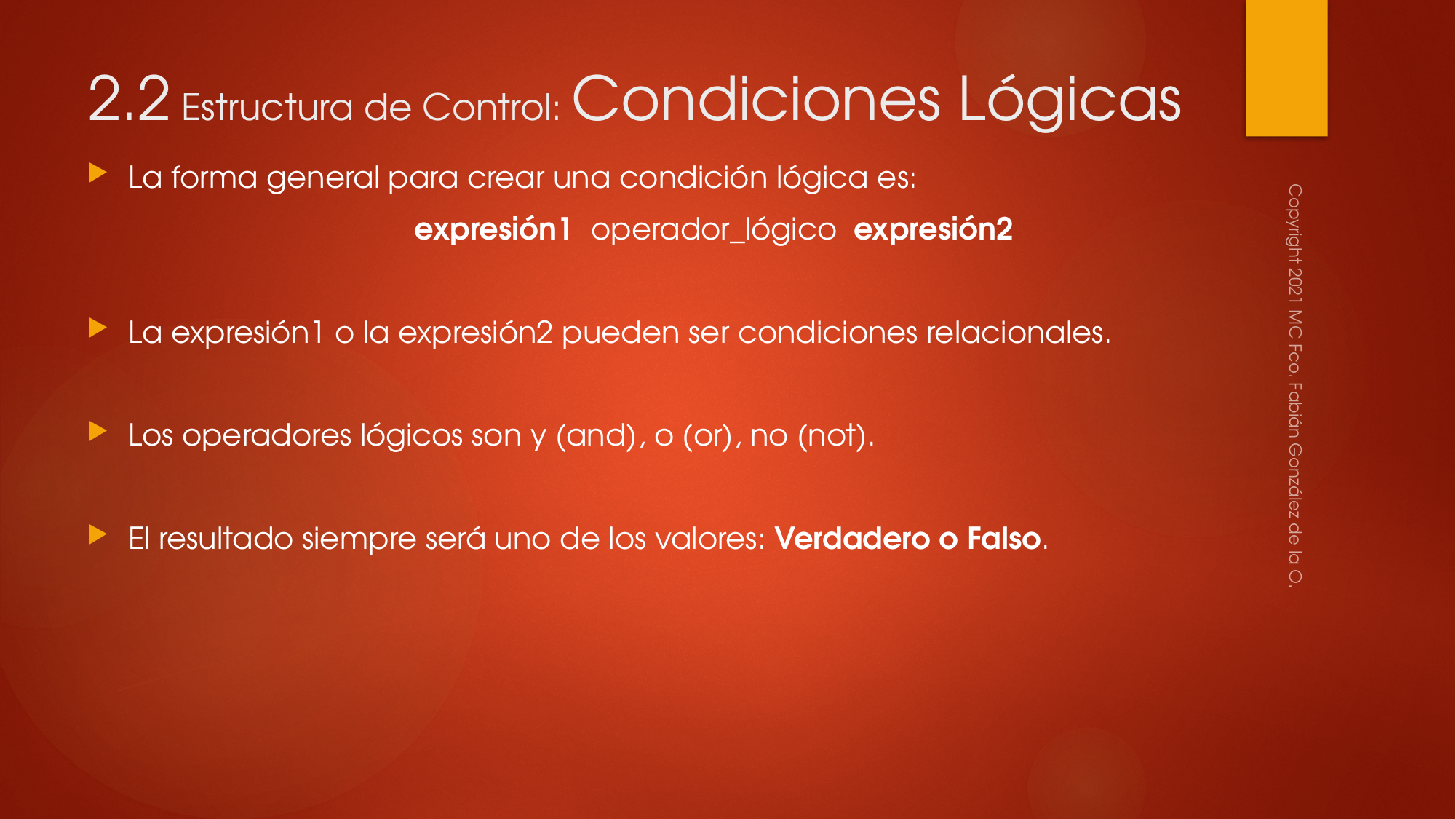

# 2.2 Estructura de Control: Condiciones Lógicas
La forma general para crear una condición lógica es:
			expresión1  operador_lógico  expresión2

La expresión1 o la expresión2 pueden ser condiciones relacionales.

Los operadores lógicos son y (and), o (or), no (not).

El resultado siempre será uno de los valores: Verdadero o Falso.

Copyright 2021 MC Fco. Fabián González de la O.